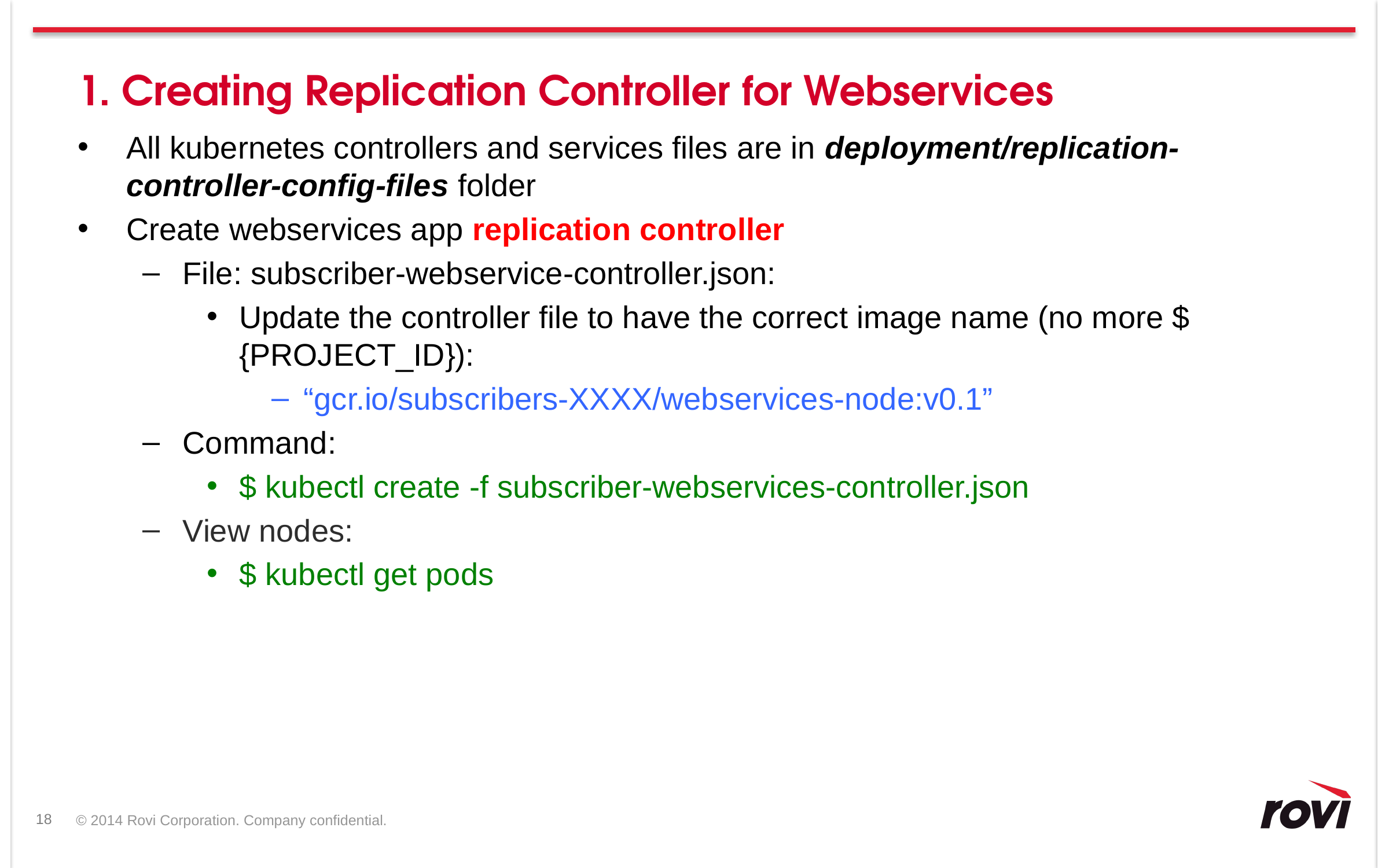

# 1. Creating Replication Controller for Webservices
All kubernetes controllers and services files are in deployment/replication-controller-config-files folder
Create webservices app replication controller
File: subscriber-webservice-controller.json:
Update the controller file to have the correct image name (no more ${PROJECT_ID}):
“gcr.io/subscribers-XXXX/webservices-node:v0.1”
Command:
$ kubectl create -f subscriber-webservices-controller.json
View nodes:
$ kubectl get pods